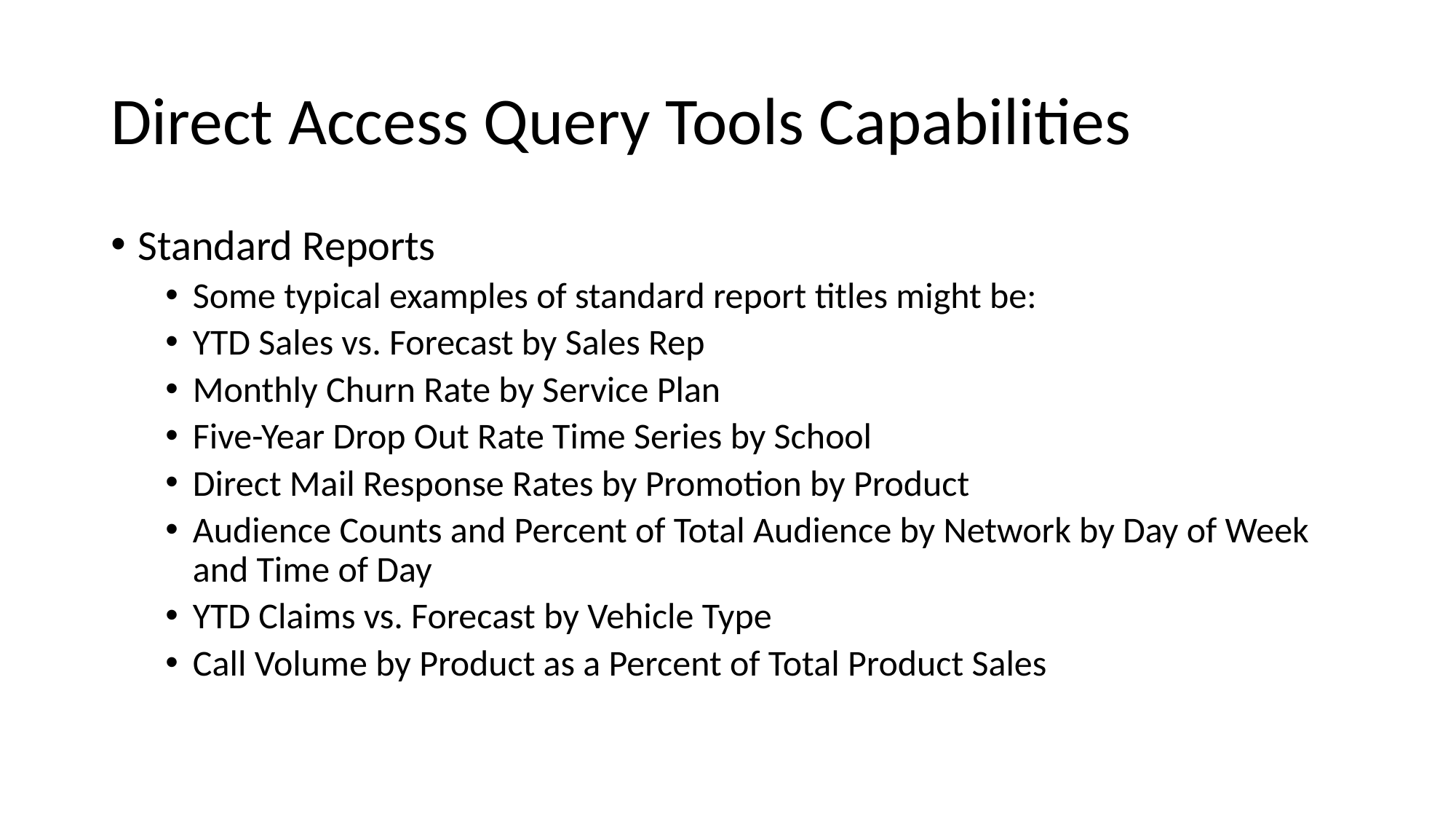

# Direct Access Query Tools Capabilities
Standard Reports
Some typical examples of standard report titles might be:
YTD Sales vs. Forecast by Sales Rep
Monthly Churn Rate by Service Plan
Five-Year Drop Out Rate Time Series by School
Direct Mail Response Rates by Promotion by Product
Audience Counts and Percent of Total Audience by Network by Day of Week and Time of Day
YTD Claims vs. Forecast by Vehicle Type
Call Volume by Product as a Percent of Total Product Sales